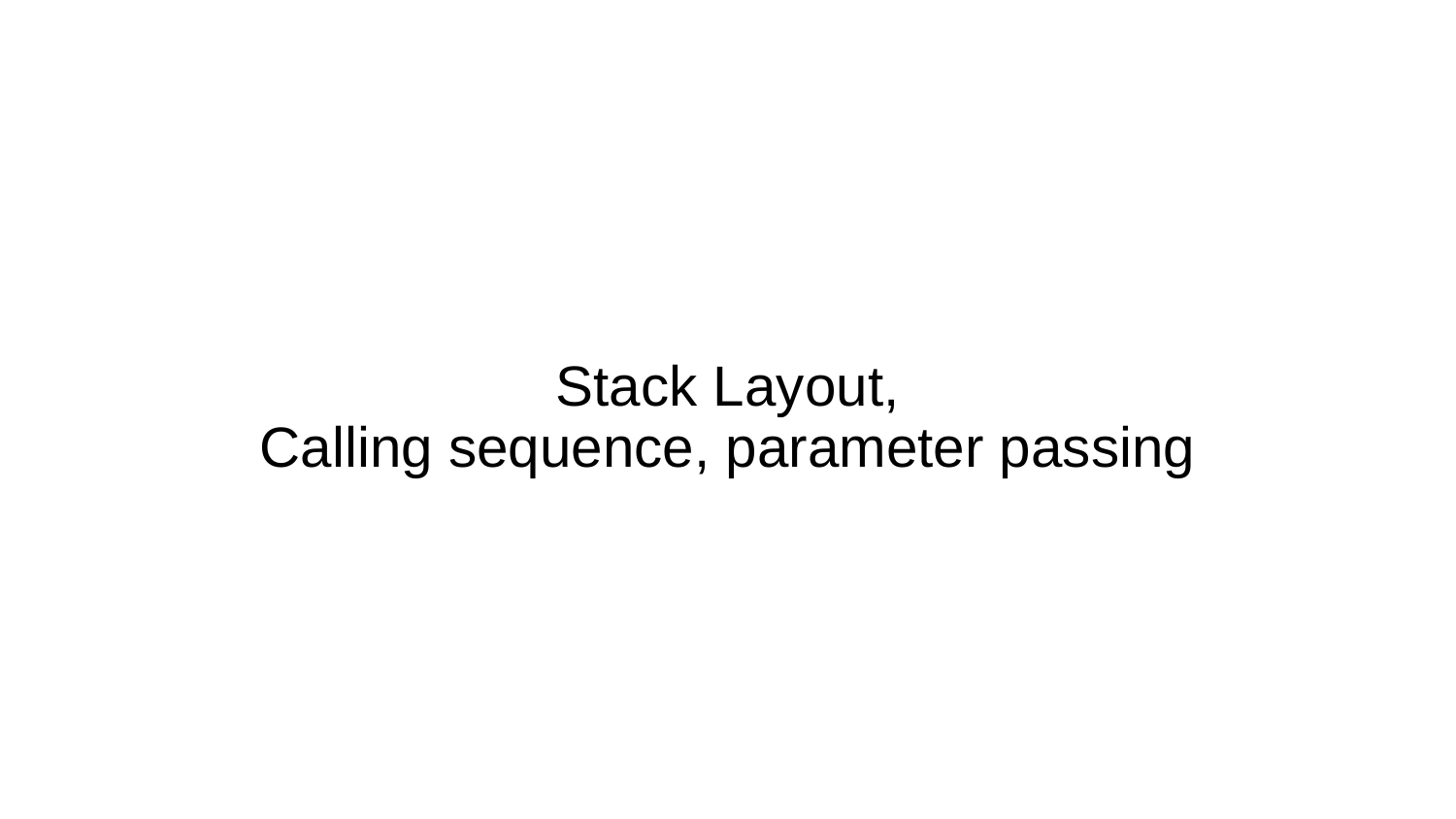

#

Stack Layout,
Calling sequence, parameter passing